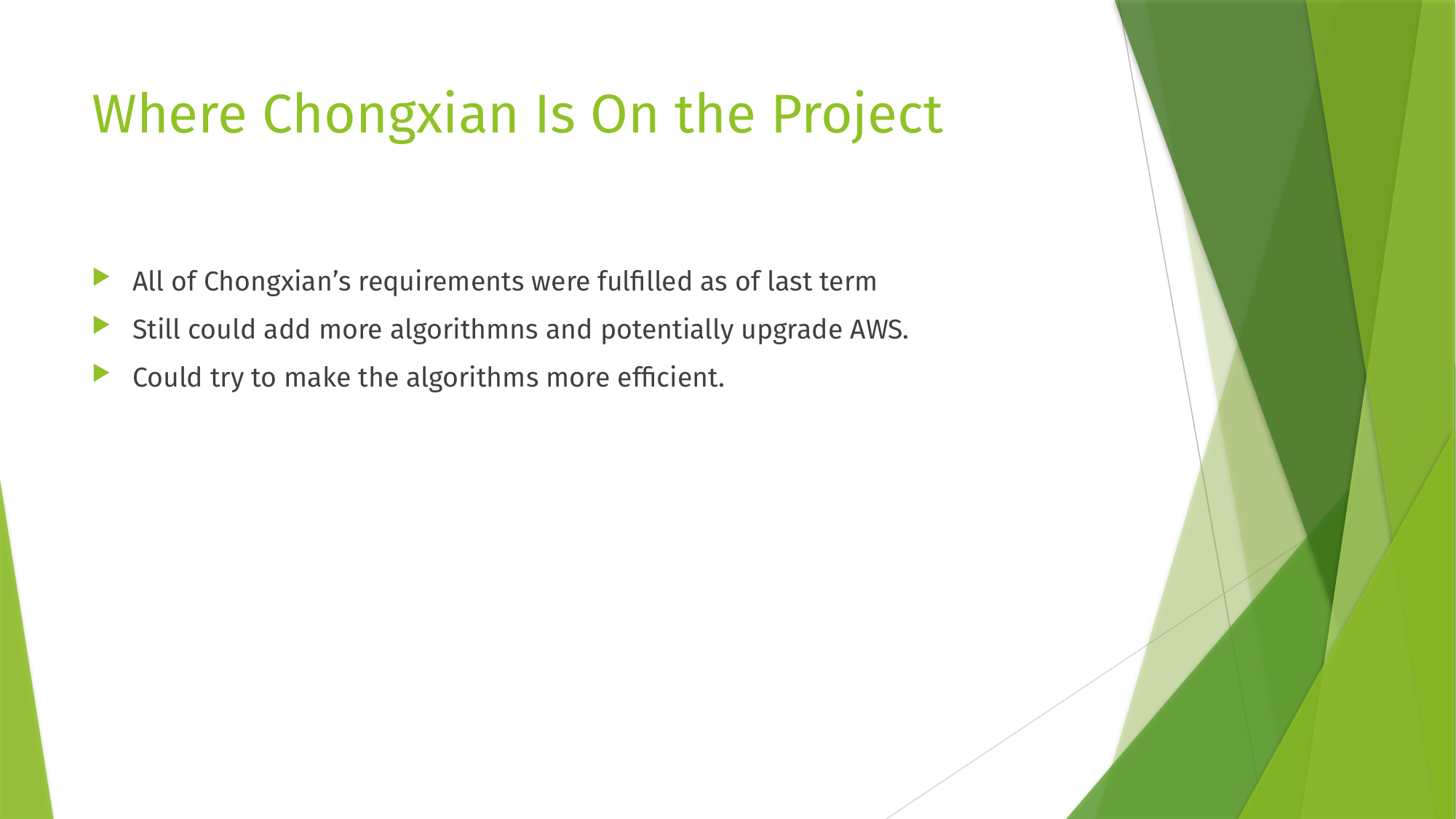

# Where Chongxian Is On the Project
All of Chongxian’s requirements were fulfilled as of last term
Still could add more algorithmns and potentially upgrade AWS.
Could try to make the algorithms more efficient.